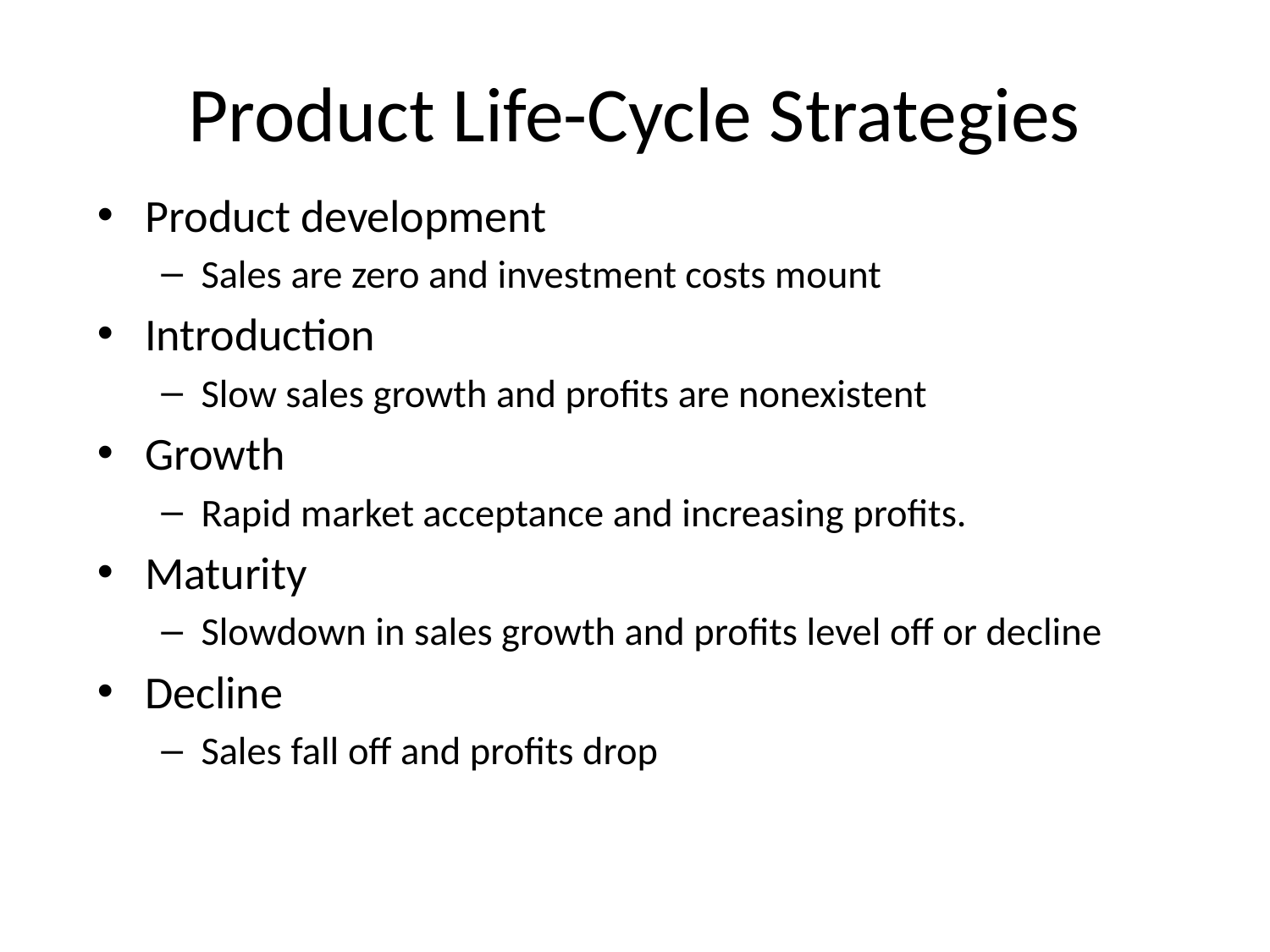

# Product Life-Cycle Strategies
Product development
Sales are zero and investment costs mount
Introduction
Slow sales growth and profits are nonexistent
Growth
Rapid market acceptance and increasing profits.
Maturity
Slowdown in sales growth and profits level off or decline
Decline
Sales fall off and profits drop